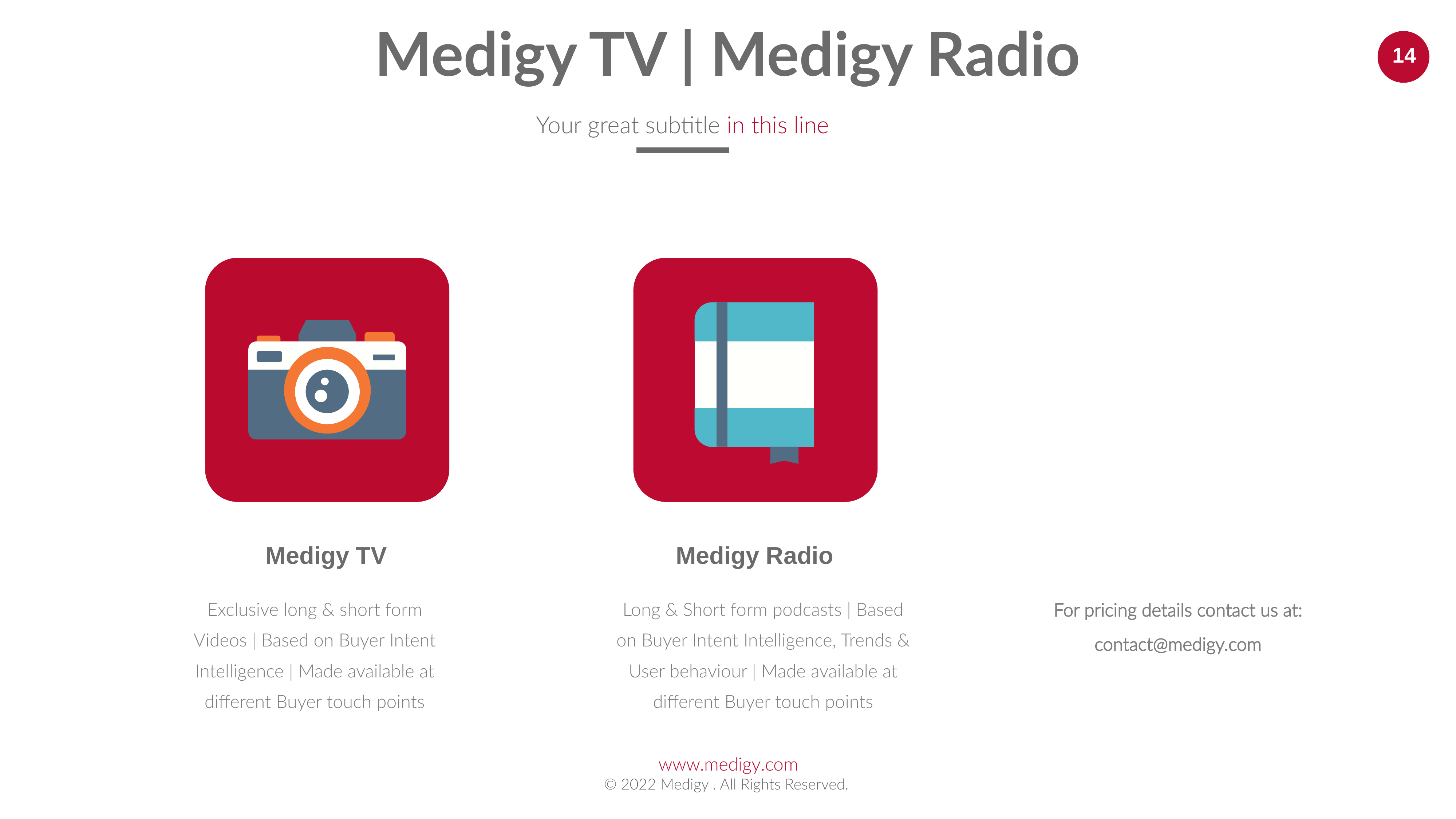

Medigy TV | Medigy Radio
Your great subtitle in this line

Medigy TV
Medigy Radio
Exclusive long & short form Videos | Based on Buyer Intent Intelligence | Made available at different Buyer touch points
Long & Short form podcasts | Based on Buyer Intent Intelligence, Trends & User behaviour | Made available at different Buyer touch points
For pricing details contact us at:
contact@medigy.com